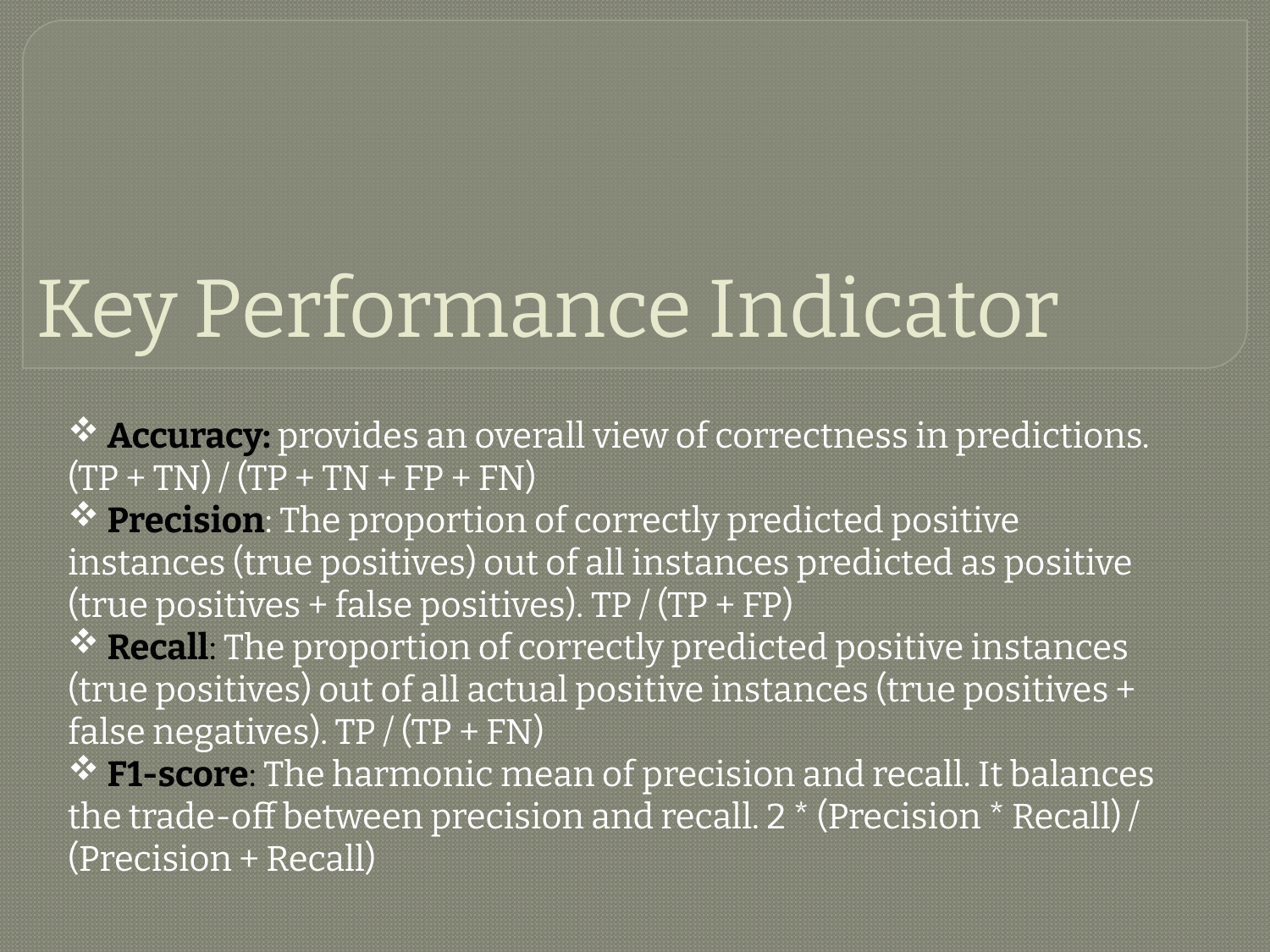

# Key Performance Indicator
 Accuracy: provides an overall view of correctness in predictions.(TP + TN) / (TP + TN + FP + FN)
 Precision: The proportion of correctly predicted positive instances (true positives) out of all instances predicted as positive (true positives + false positives). TP / (TP + FP)
 Recall: The proportion of correctly predicted positive instances (true positives) out of all actual positive instances (true positives + false negatives). TP / (TP + FN)
 F1-score: The harmonic mean of precision and recall. It balances the trade-off between precision and recall. 2 * (Precision * Recall) / (Precision + Recall)